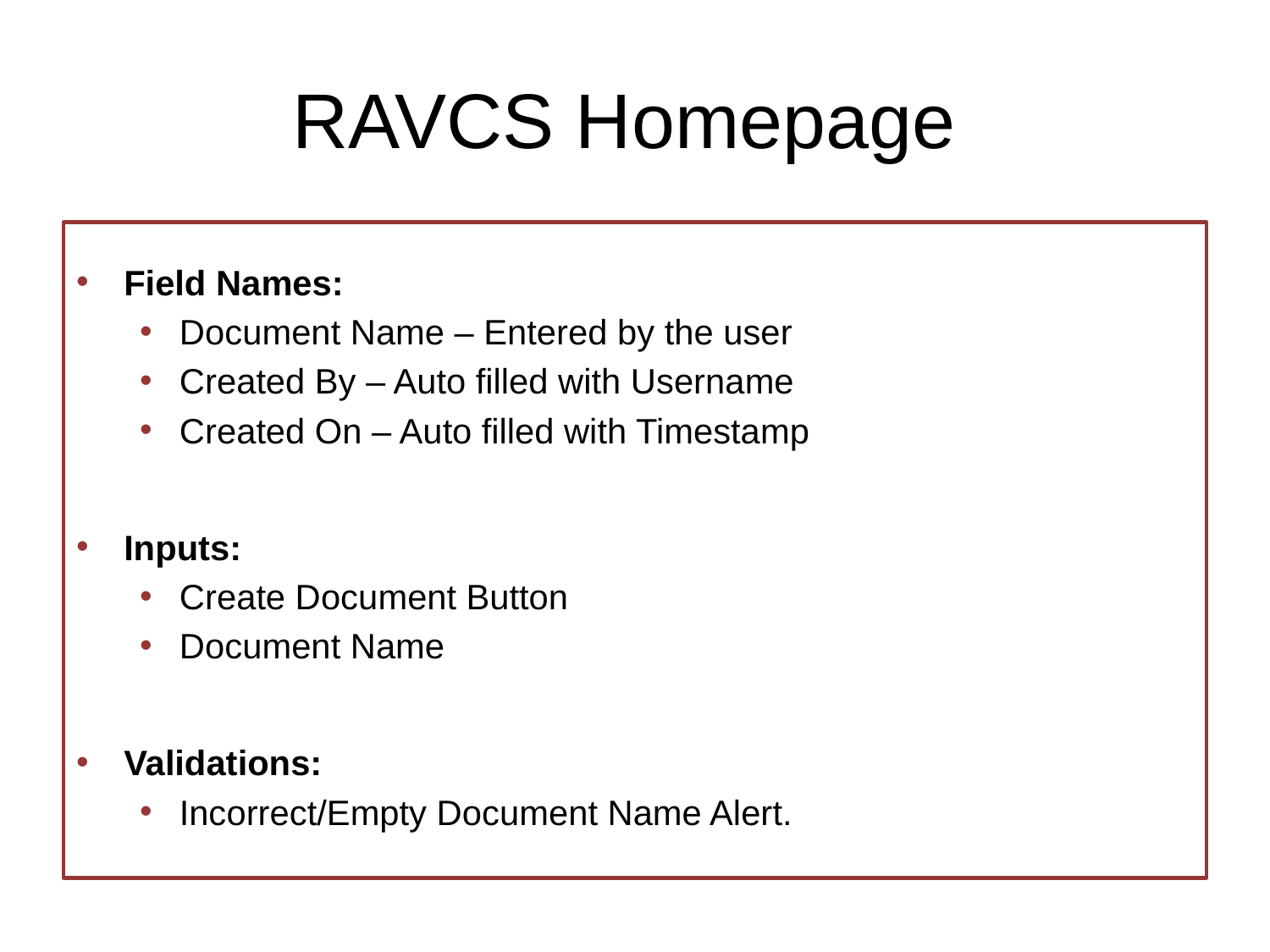

# RAVCS Homepage
Field Names:
Document Name – Entered by the user
Created By – Auto filled with Username
Created On – Auto filled with Timestamp

Inputs:
Create Document Button
Document Name

Validations:
Incorrect/Empty Document Name Alert.